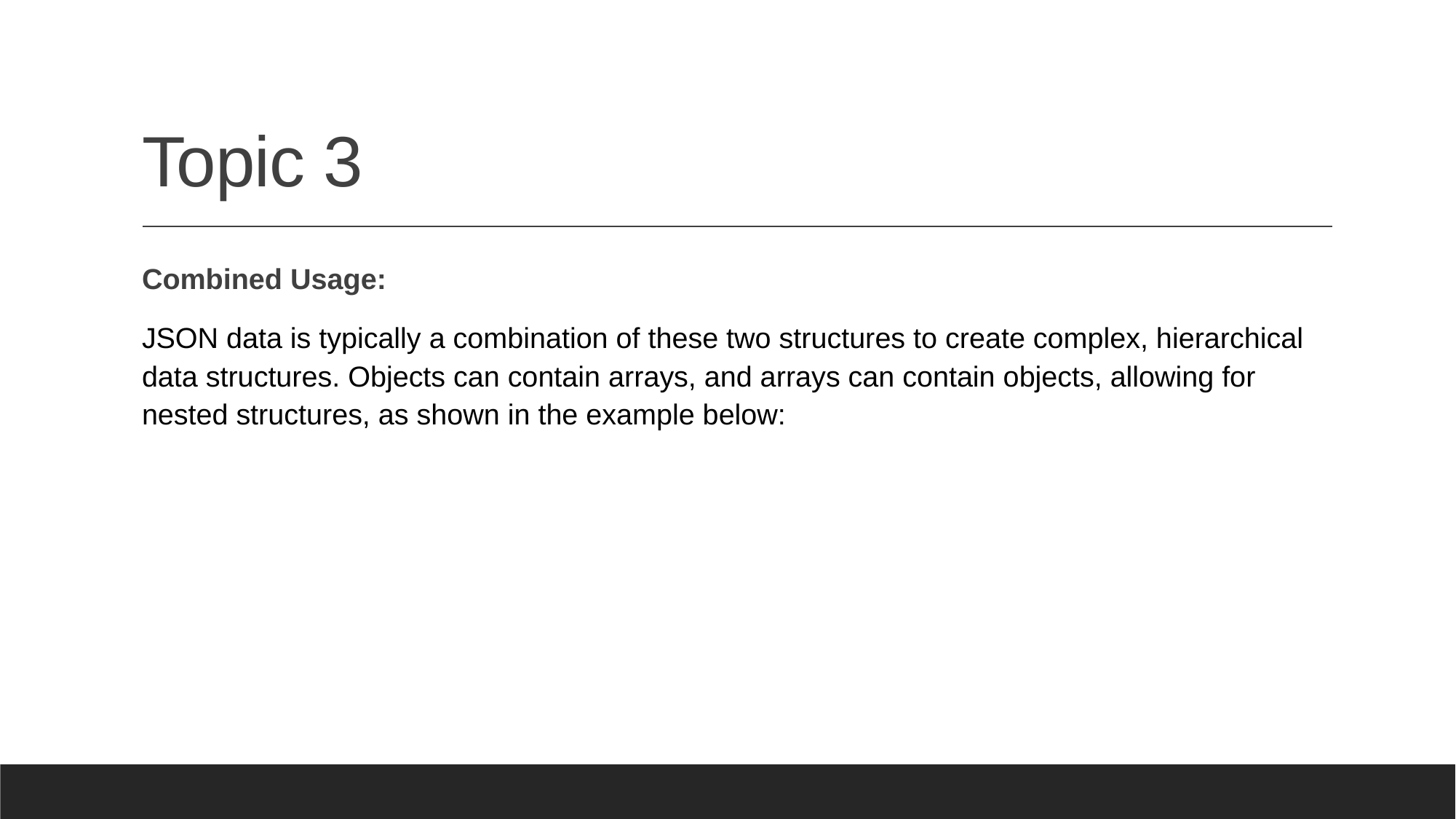

# Topic 3
Combined Usage:
JSON data is typically a combination of these two structures to create complex, hierarchical data structures. Objects can contain arrays, and arrays can contain objects, allowing for nested structures, as shown in the example below: